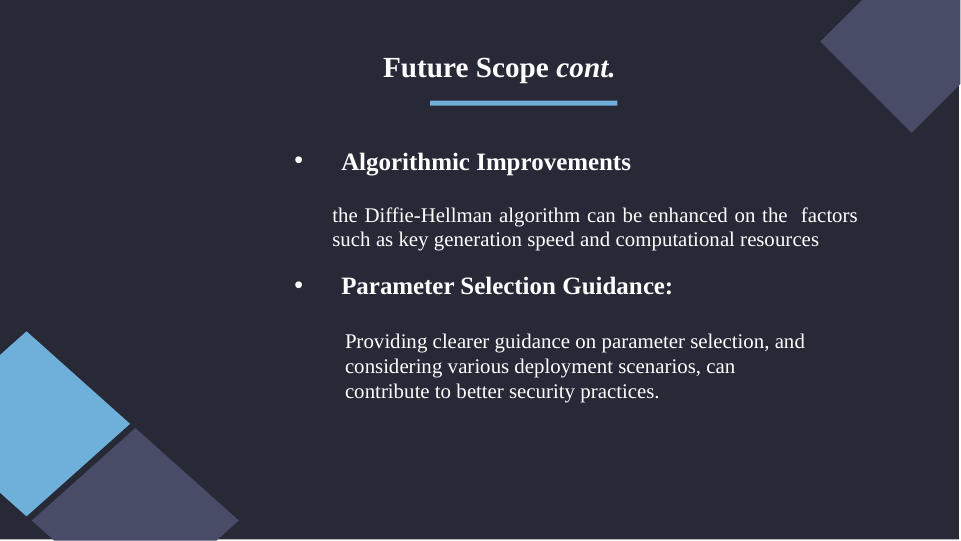

# Future Scope cont.

Algorithmic Improvements
the Diffie-Hellman algorithm can be enhanced on the  factors such as key generation speed and computational resources
Parameter Selection Guidance:
Providing clearer guidance on parameter selection, and considering various deployment scenarios, can contribute to better security practices.